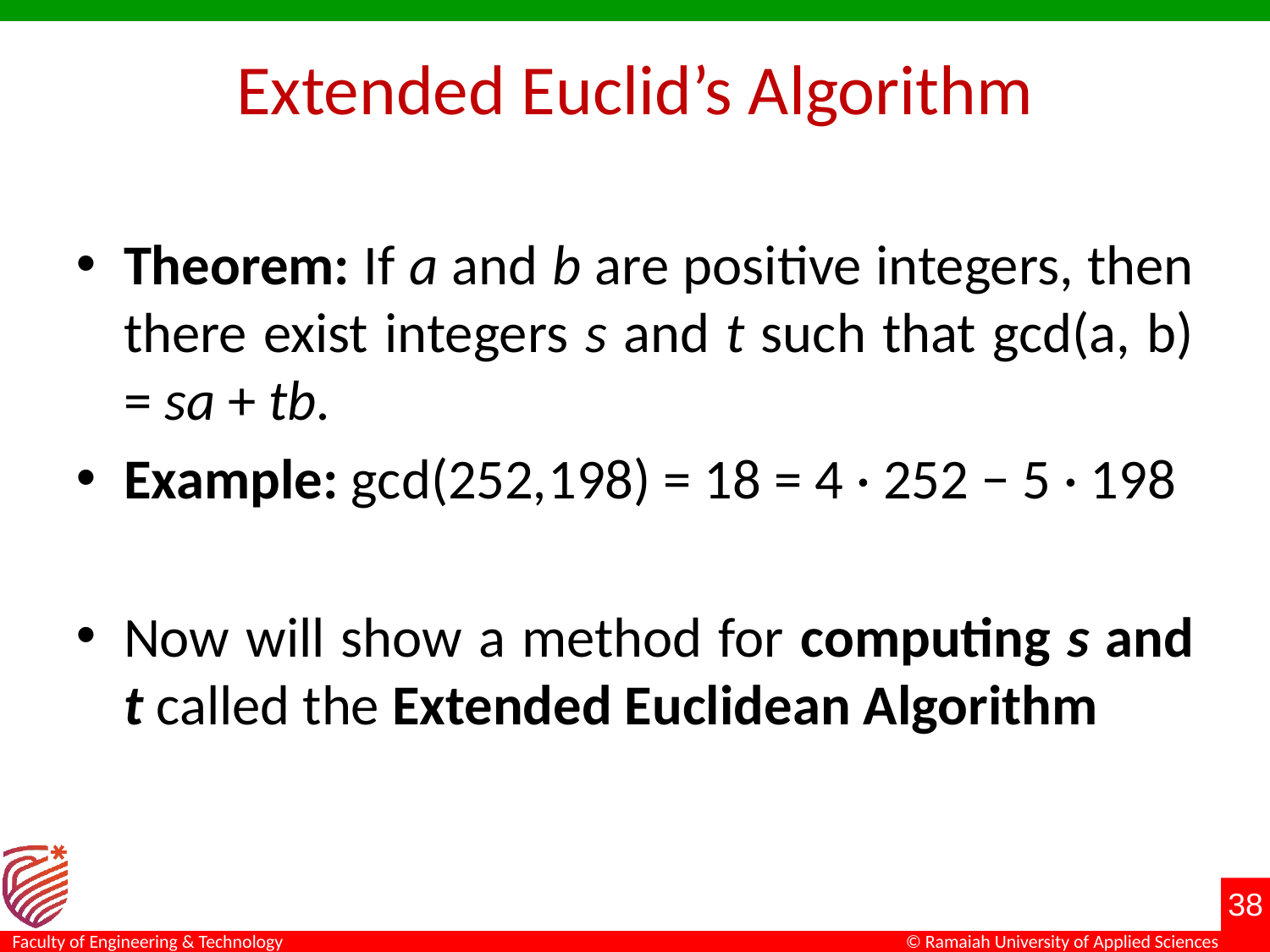

# Extended Euclid’s Algorithm
Theorem: If a and b are positive integers, then there exist integers s and t such that gcd(a, b) = sa + tb.
Example: gcd(252,198) = 18 = 4 · 252 − 5 · 198

Now will show a method for computing s and t called the Extended Euclidean Algorithm